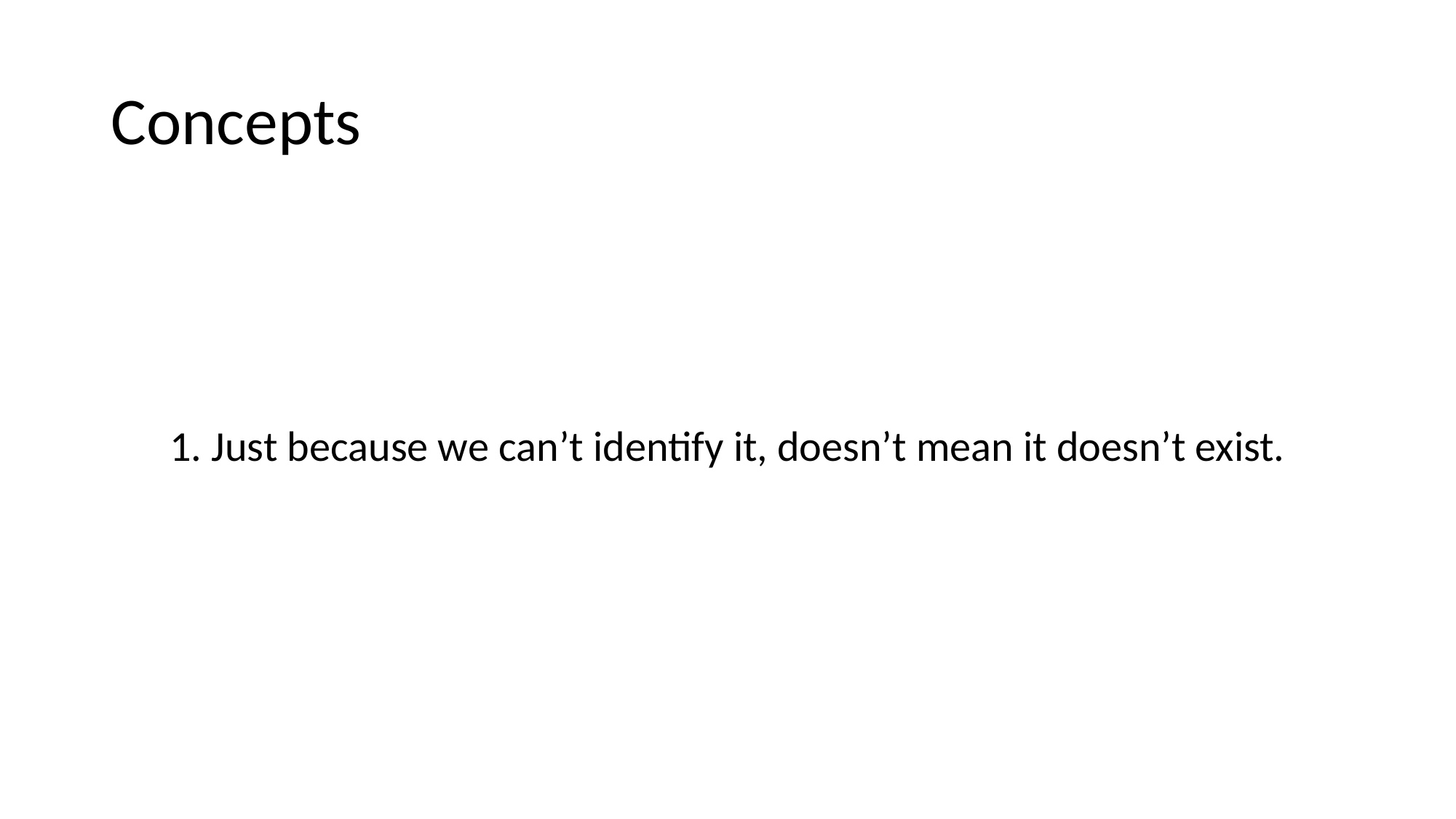

# Concepts
1. Just because we can’t identify it, doesn’t mean it doesn’t exist.